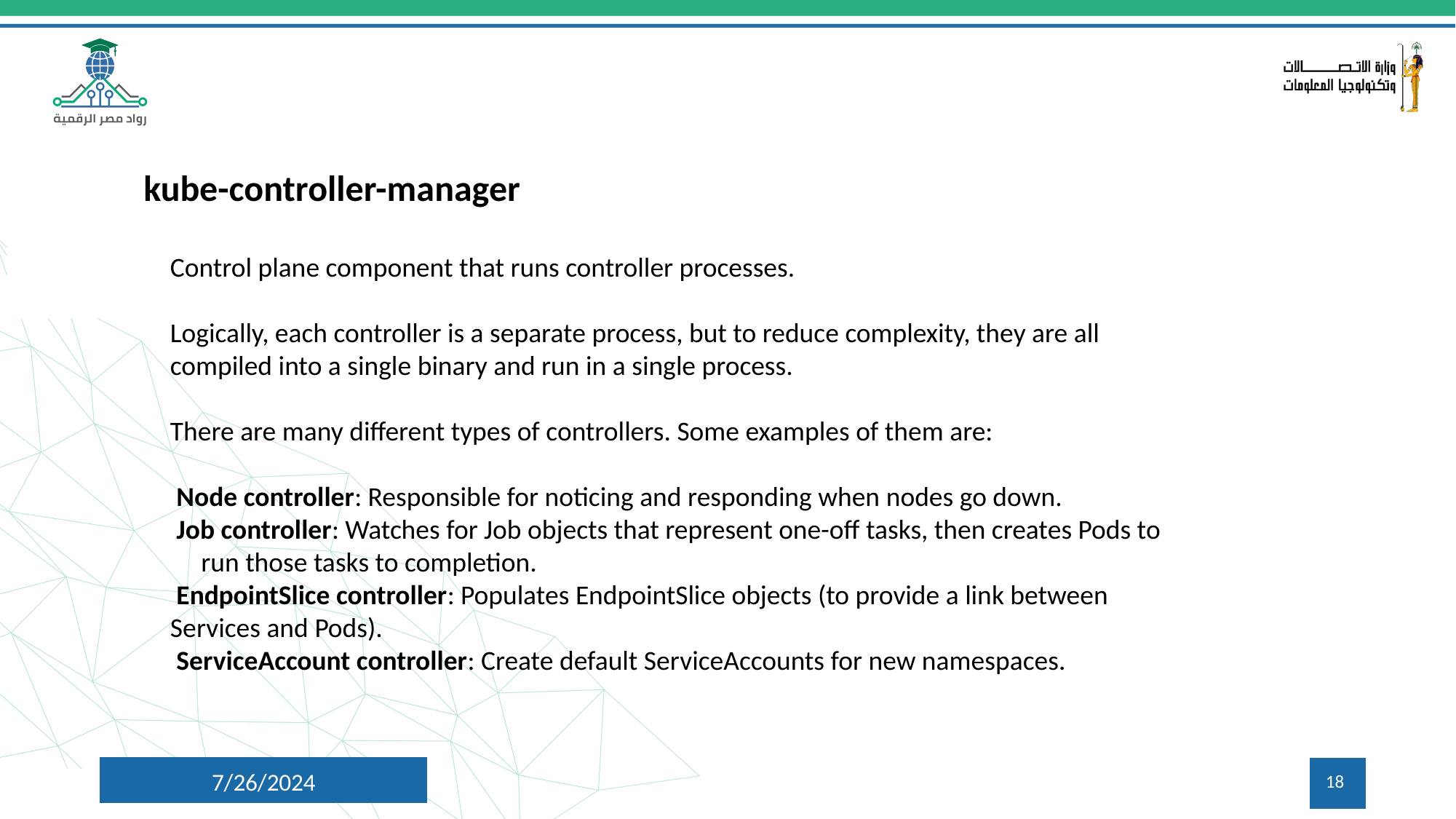

kube-controller-manager
Control plane component that runs controller processes.

Logically, each controller is a separate process, but to reduce complexity, they are all compiled into a single binary and run in a single process.

There are many different types of controllers. Some examples of them are:

 Node controller: Responsible for noticing and responding when nodes go down.
 Job controller: Watches for Job objects that represent one-off tasks, then creates Pods to         run those tasks to completion.
 EndpointSlice controller: Populates EndpointSlice objects (to provide a link between Services and Pods).
 ServiceAccount controller: Create default ServiceAccounts for new namespaces.
7/26/2024

18